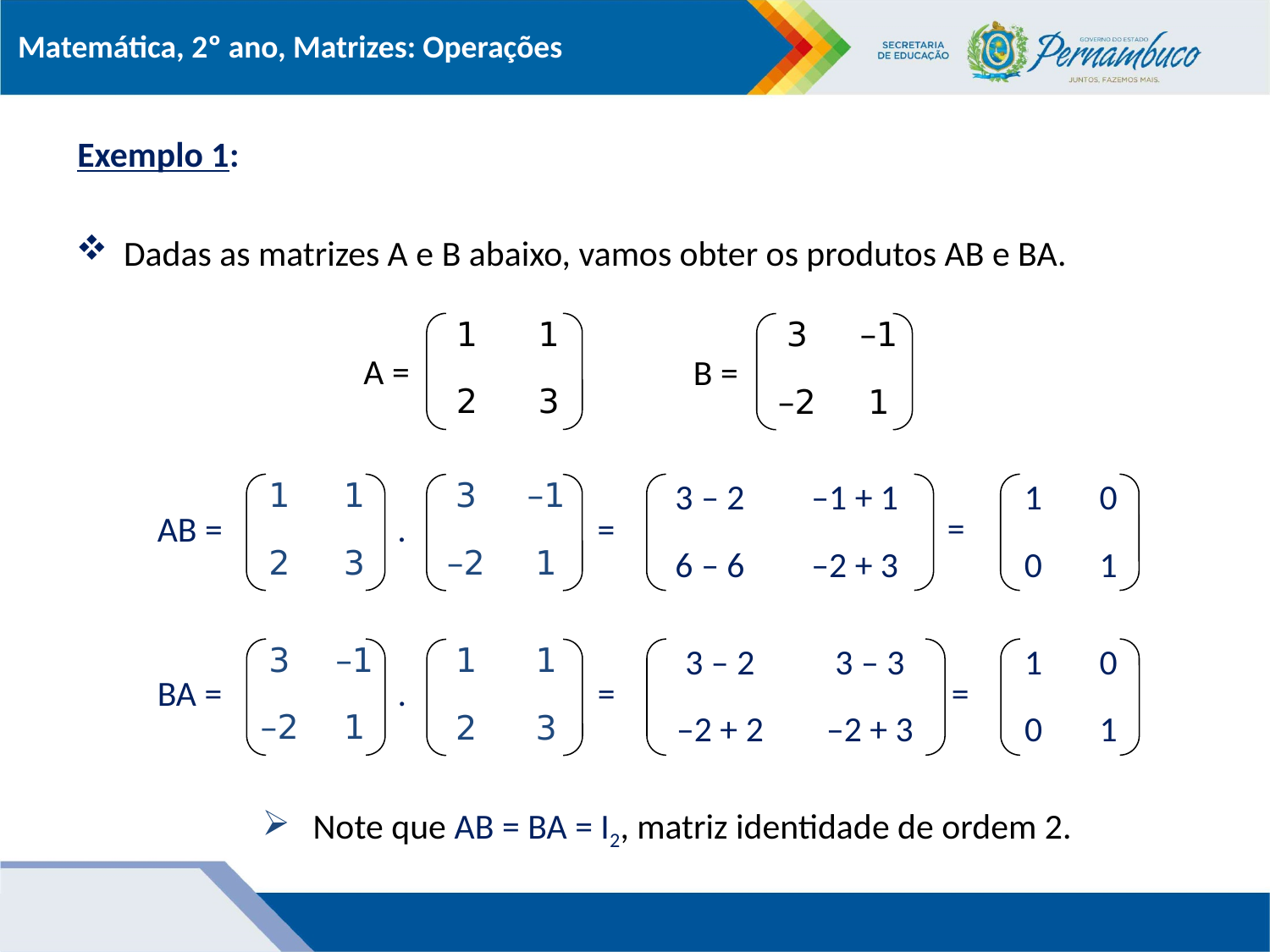

Exemplo 1:

Dadas as matrizes A e B abaixo, vamos obter os produtos AB e BA.
| 1 | 1 |
| --- | --- |
| 2 | 3 |
| 3 | –1 |
| --- | --- |
| –2 | 1 |

A =
B =
| 1 | 1 |
| --- | --- |
| 2 | 3 |
3 – 2

–1 + 1

1

0

| 3 | –1 |
| --- | --- |
| –2 | 1 |

=
AB =
.
=
6 – 6
–2 + 3

0

1

| 3 | –1 |
| --- | --- |
| –2 | 1 |
3 – 2

3 – 3

1

0

| 1 | 1 |
| --- | --- |
| 2 | 3 |

=
BA =
.
=
–2 + 2

–2 + 3

0

1

Note que AB = BA = I2, matriz identidade de ordem 2.